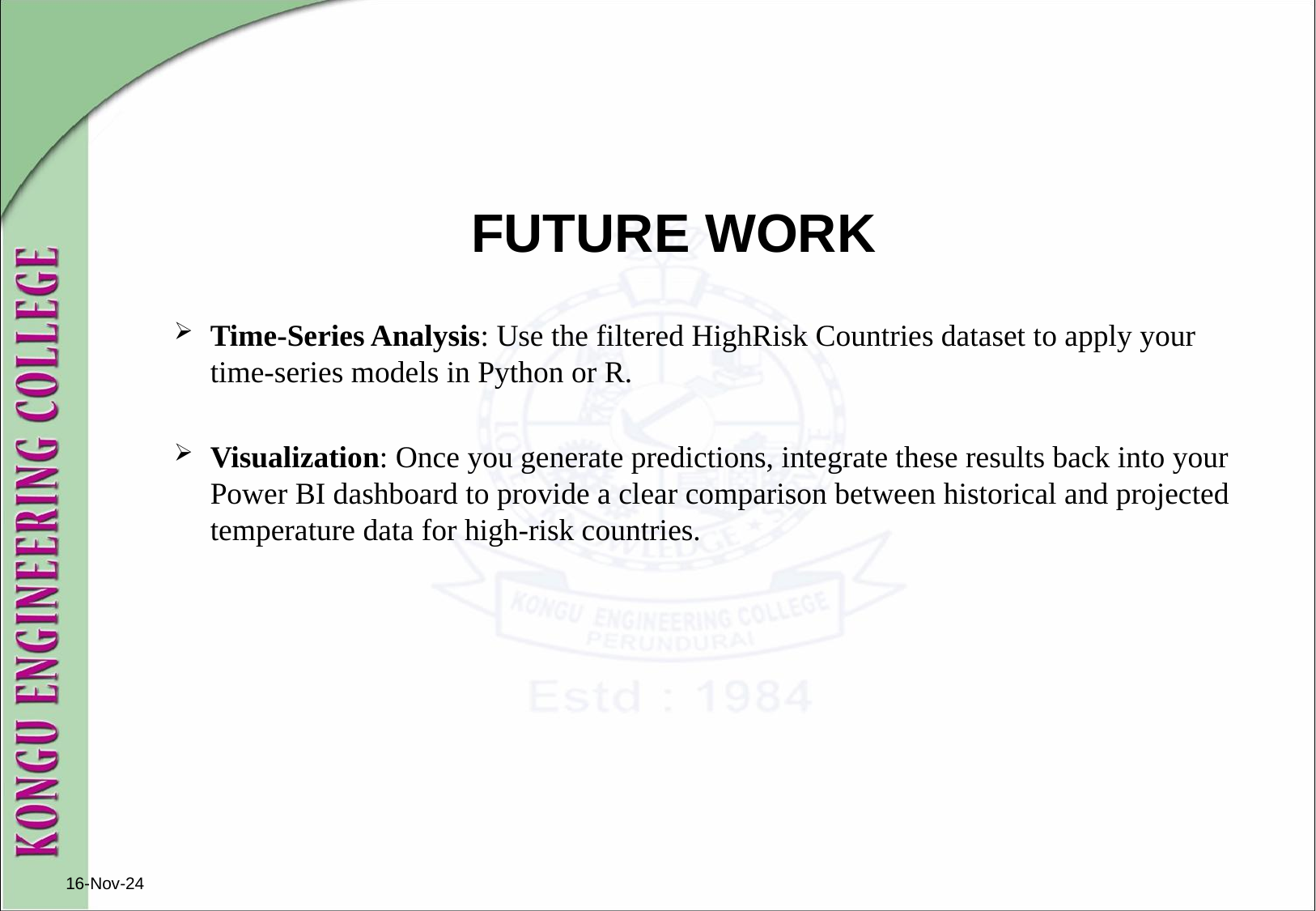

Time-Series Analysis: Use the filtered HighRisk Countries dataset to apply your time-series models in Python or R.

Visualization: Once you generate predictions, integrate these results back into your Power BI dashboard to provide a clear comparison between historical and projected temperature data for high-risk countries.
# FUTURE WORK
16-Nov-24